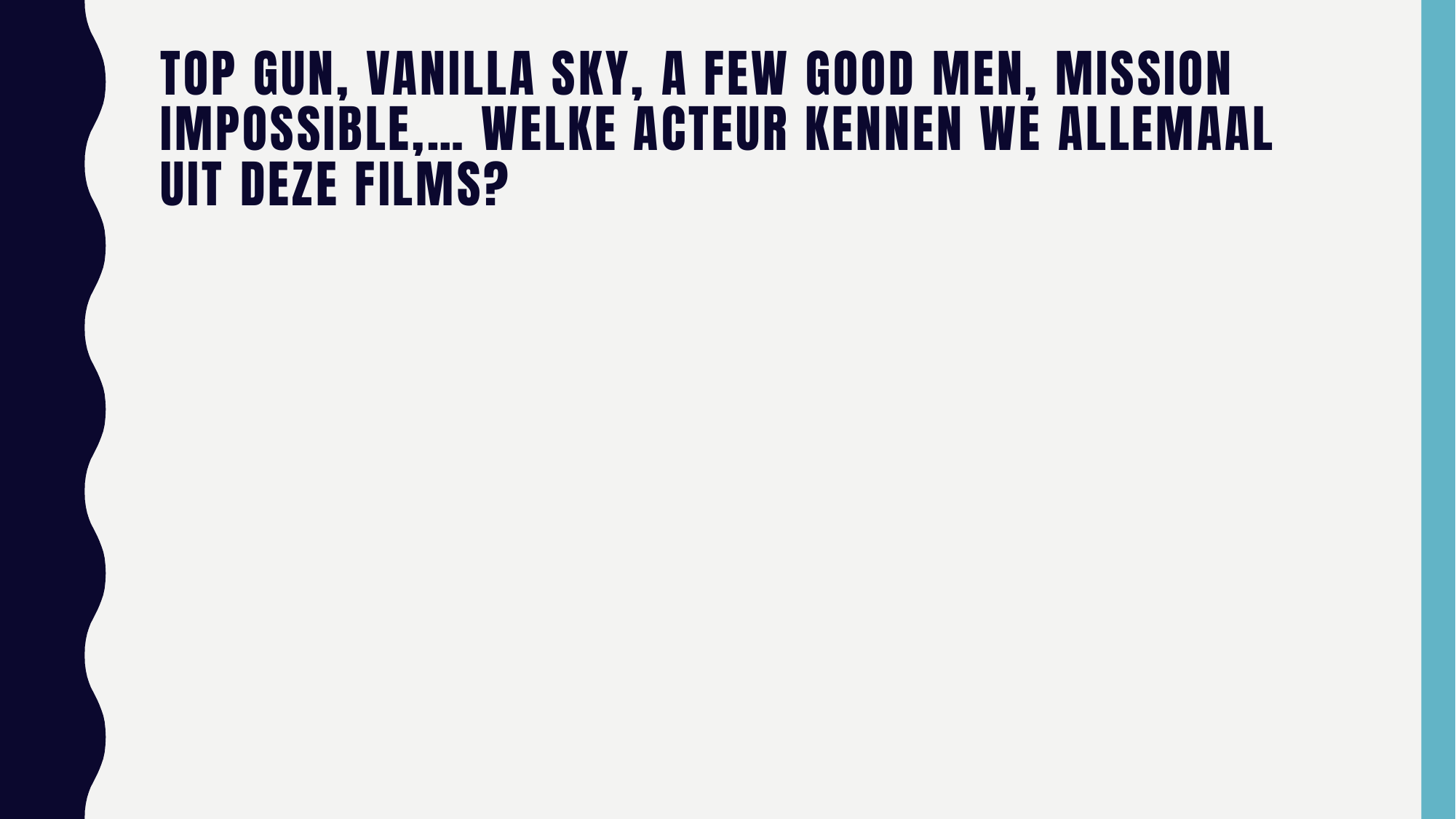

# Top gun, Vanilla Sky, A FEW GOOD MEN, Mission Impossible,… Welke acteur KENNEN we ALLEMAAL uit DEZE films?